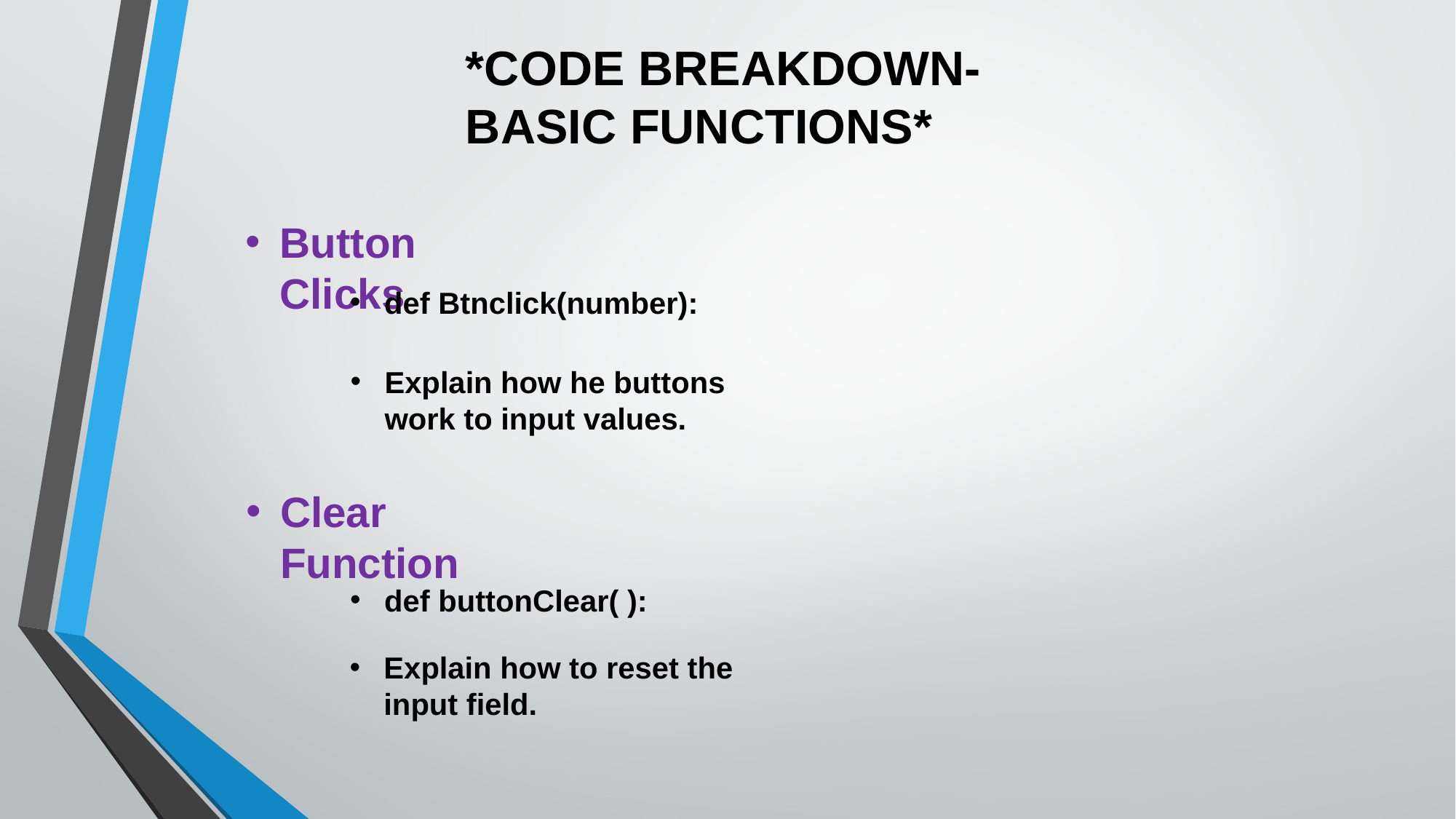

*CODE BREAKDOWN-BASIC FUNCTIONS*
Button Clicks
def Btnclick(number):
Explain how he buttons work to input values.
Clear Function
def buttonClear( ):
Explain how to reset the input field.